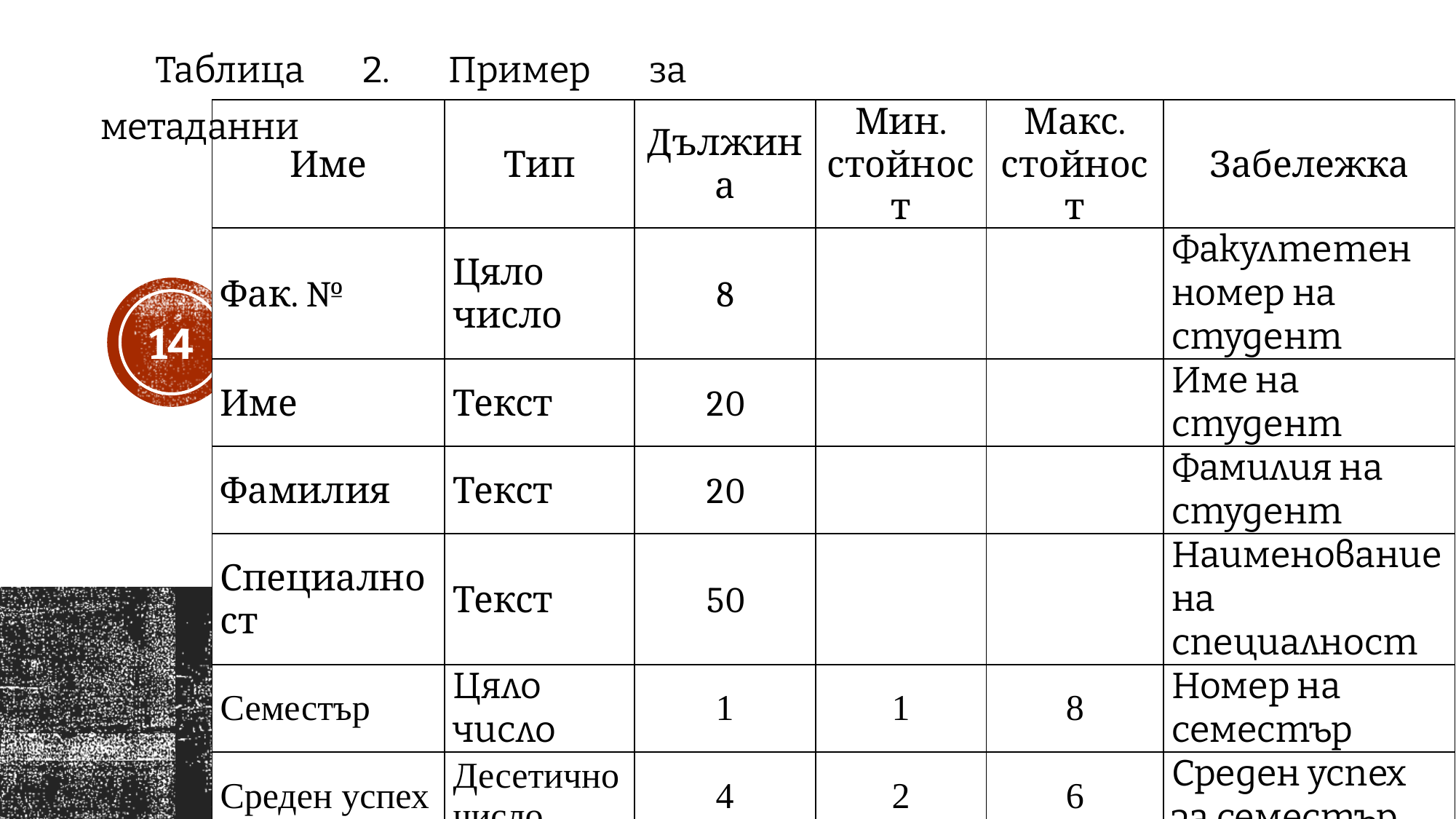

Таблица 2. Пример за метаданни
| Име | Тип | Дължина | Мин. стойност | Макс. стойност | Забележка |
| --- | --- | --- | --- | --- | --- |
| Фак. № | Цяло число | 8 |  |  | Факултетен номер на студент |
| Име | Текст | 20 |  |  | Име на студент |
| Фамилия | Текст | 20 |  |  | Фамилия на студент |
| Специалност | Текст | 50 |  |  | Наименование на специалност |
| Семестър | Цяло число | 1 | 1 | 8 | Номер на семестър |
| Среден успех | Десетично число | 4 | 2 | 6 | Среден успех за семестър |
14